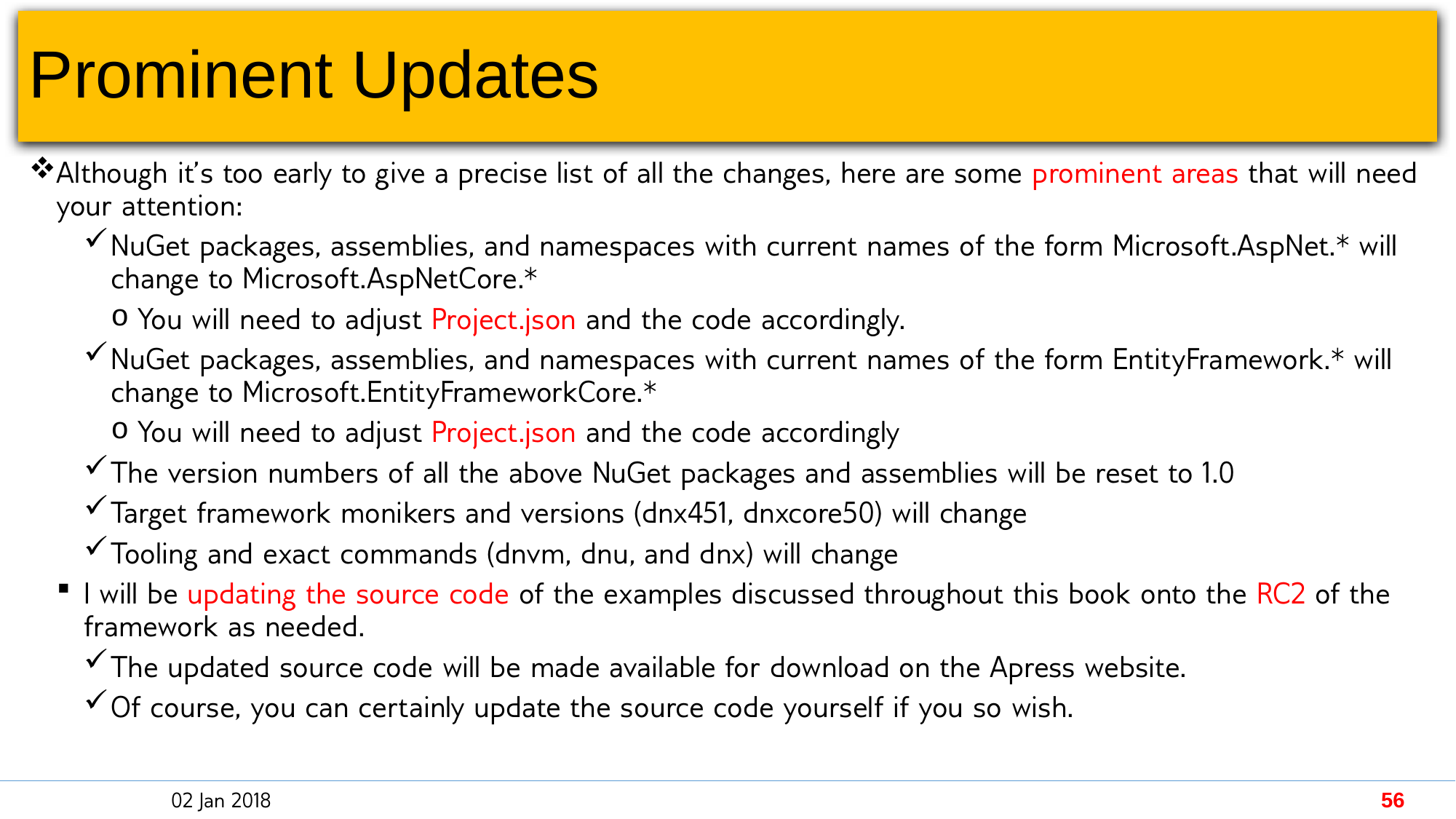

# Prominent Updates
Although it’s too early to give a precise list of all the changes, here are some prominent areas that will need your attention:
NuGet packages, assemblies, and namespaces with current names of the form Microsoft.AspNet.* will change to Microsoft.AspNetCore.*
You will need to adjust Project.json and the code accordingly.
NuGet packages, assemblies, and namespaces with current names of the form EntityFramework.* will change to Microsoft.EntityFrameworkCore.*
You will need to adjust Project.json and the code accordingly
The version numbers of all the above NuGet packages and assemblies will be reset to 1.0
Target framework monikers and versions (dnx451, dnxcore50) will change
Tooling and exact commands (dnvm, dnu, and dnx) will change
I will be updating the source code of the examples discussed throughout this book onto the RC2 of the framework as needed.
The updated source code will be made available for download on the Apress website.
Of course, you can certainly update the source code yourself if you so wish.
02 Jan 2018
56